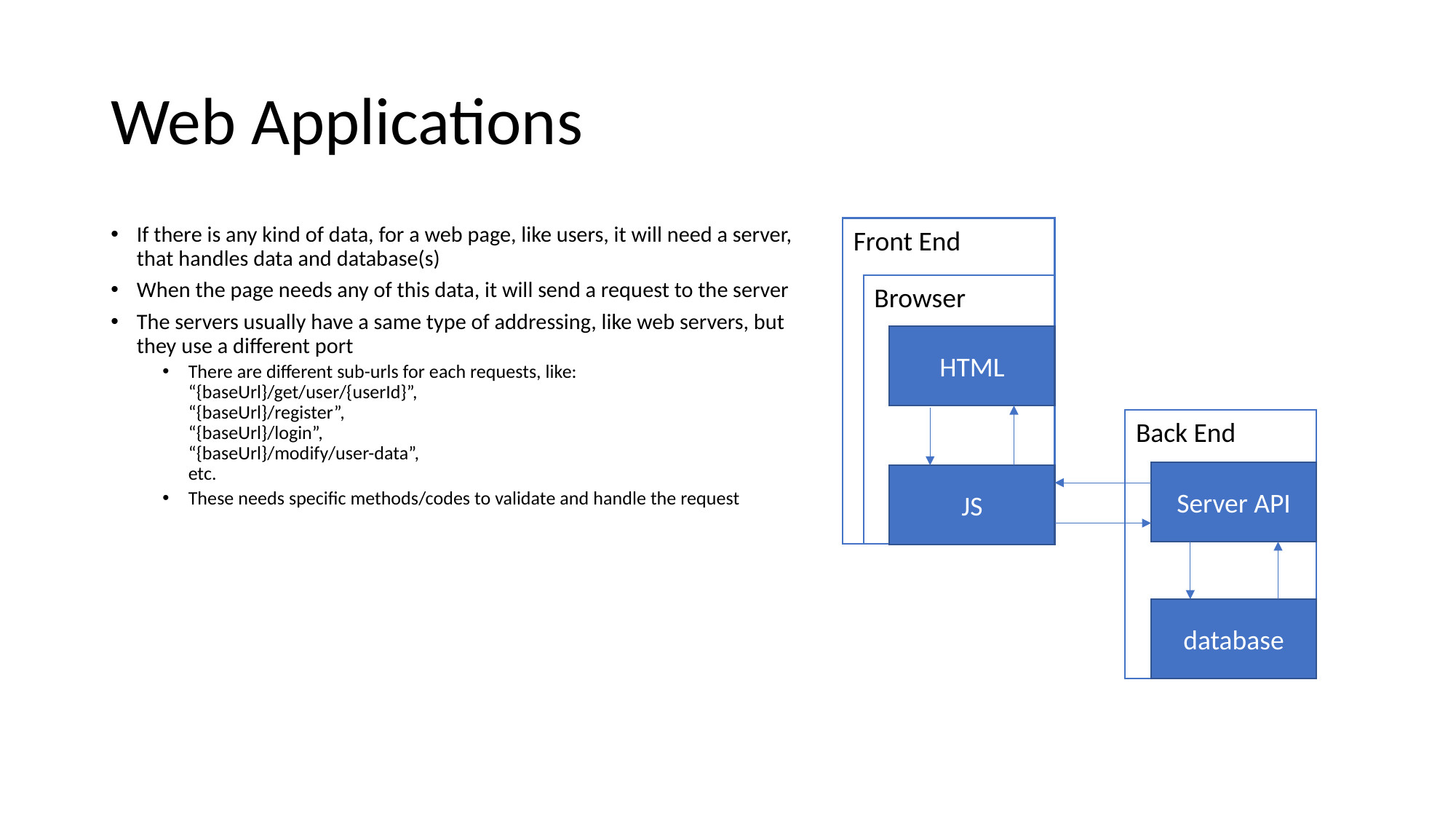

# Web Applications
If there is any kind of data, for a web page, like users, it will need a server, that handles data and database(s)
When the page needs any of this data, it will send a request to the server
The servers usually have a same type of addressing, like web servers, but they use a different port
There are different sub-urls for each requests, like: “{baseUrl}/get/user/{userId}”,
“{baseUrl}/register”,
“{baseUrl}/login”,
“{baseUrl}/modify/user-data”,
etc.
These needs specific methods/codes to validate and handle the request

Front End
Browser
HTML
Back End
Server API
JS
database